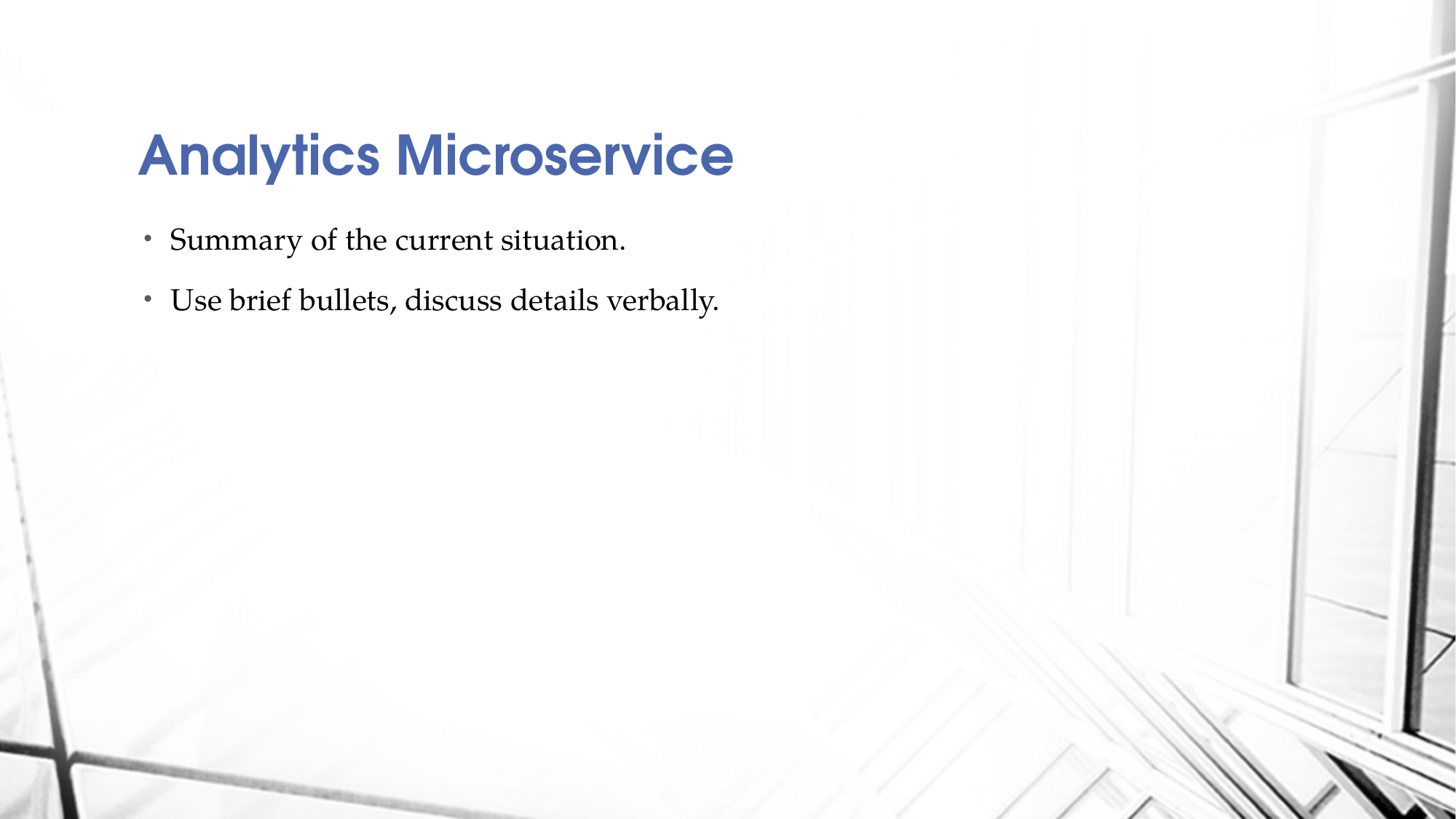

# Analytics Microservice
Summary of the current situation.
Use brief bullets, discuss details verbally.